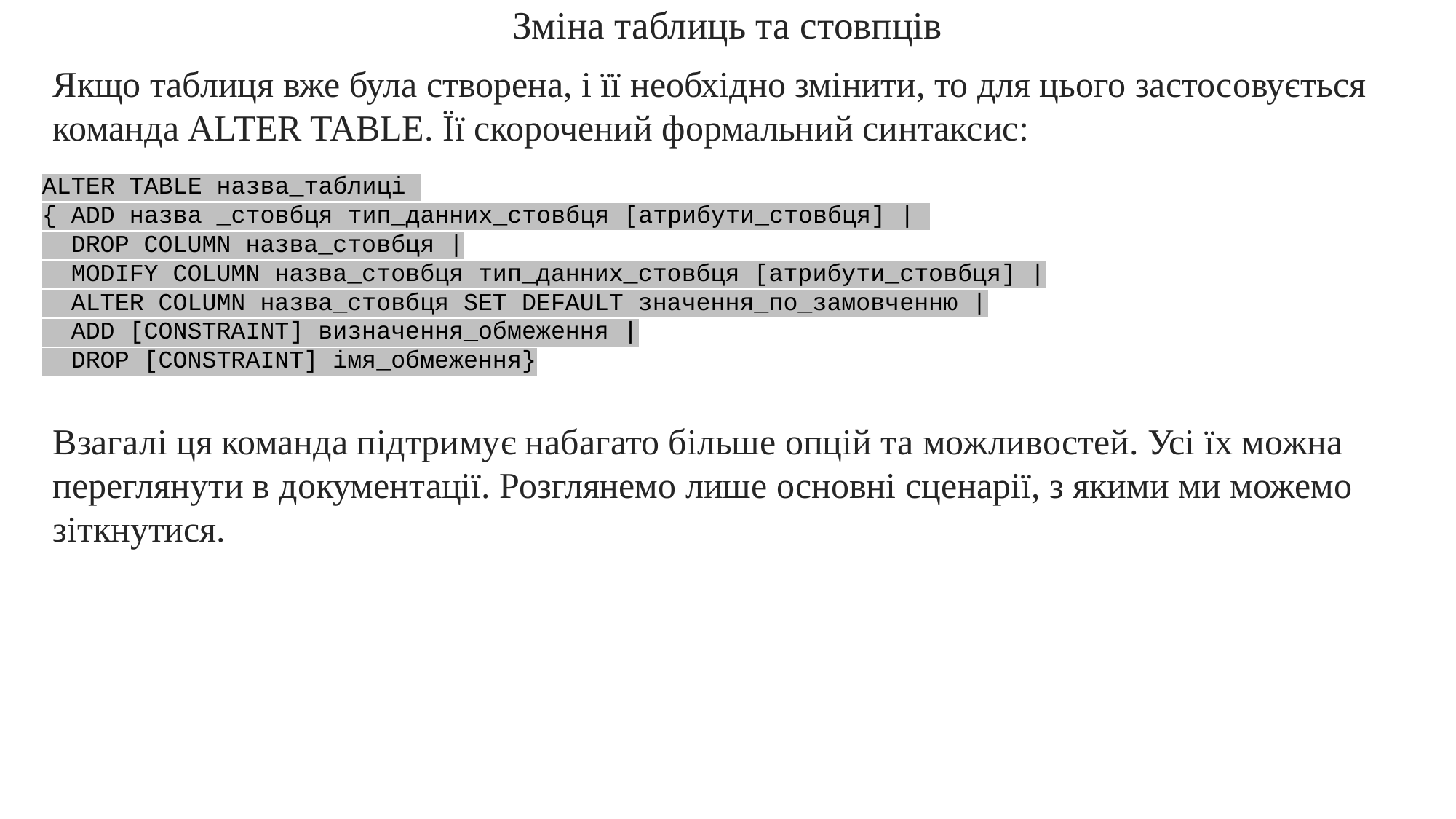

# Зміна таблиць та стовпців
Якщо таблиця вже була створена, і її необхідно змінити, то для цього застосовується команда ALTER TABLE. Її скорочений формальний синтаксис:
ALTER TABLE назва_таблиці
{ ADD назва _стовбця тип_данних_стовбця [атрибути_стовбця] |
  DROP COLUMN назва_стовбця |
  MODIFY COLUMN назва_стовбця тип_данних_стовбця [атрибути_стовбця] |
  ALTER COLUMN назва_стовбця SET DEFAULT значення_по_замовченню |
  ADD [CONSTRAINT] визначення_обмеження |
  DROP [CONSTRAINT] імя_обмеження}
Взагалі ця команда підтримує набагато більше опцій та можливостей. Усі їх можна переглянути в документації. Розглянемо лише основні сценарії, з якими ми можемо зіткнутися.